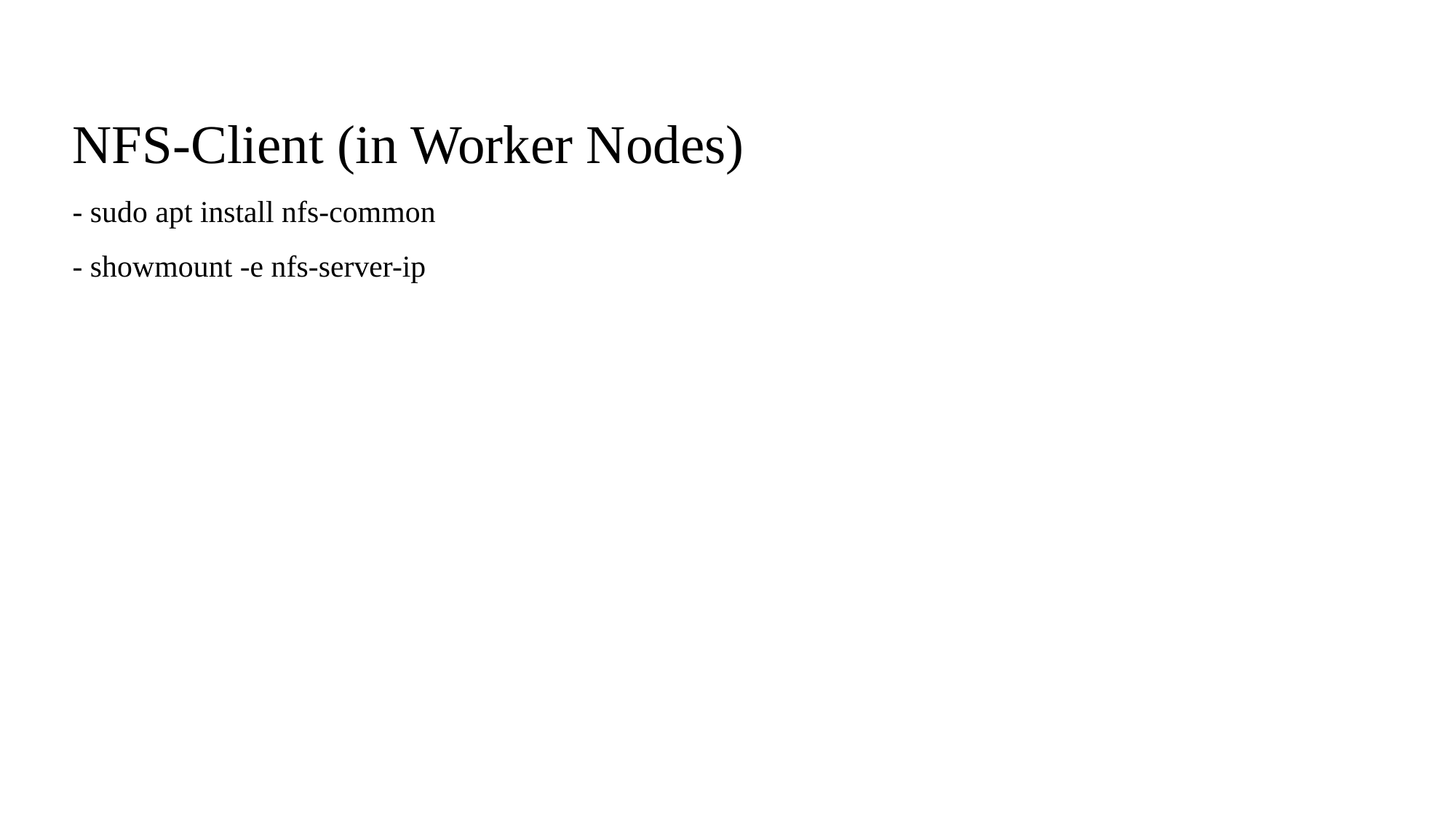

NFS-Client (in Worker Nodes)
- sudo apt install nfs-common
- showmount -e nfs-server-ip